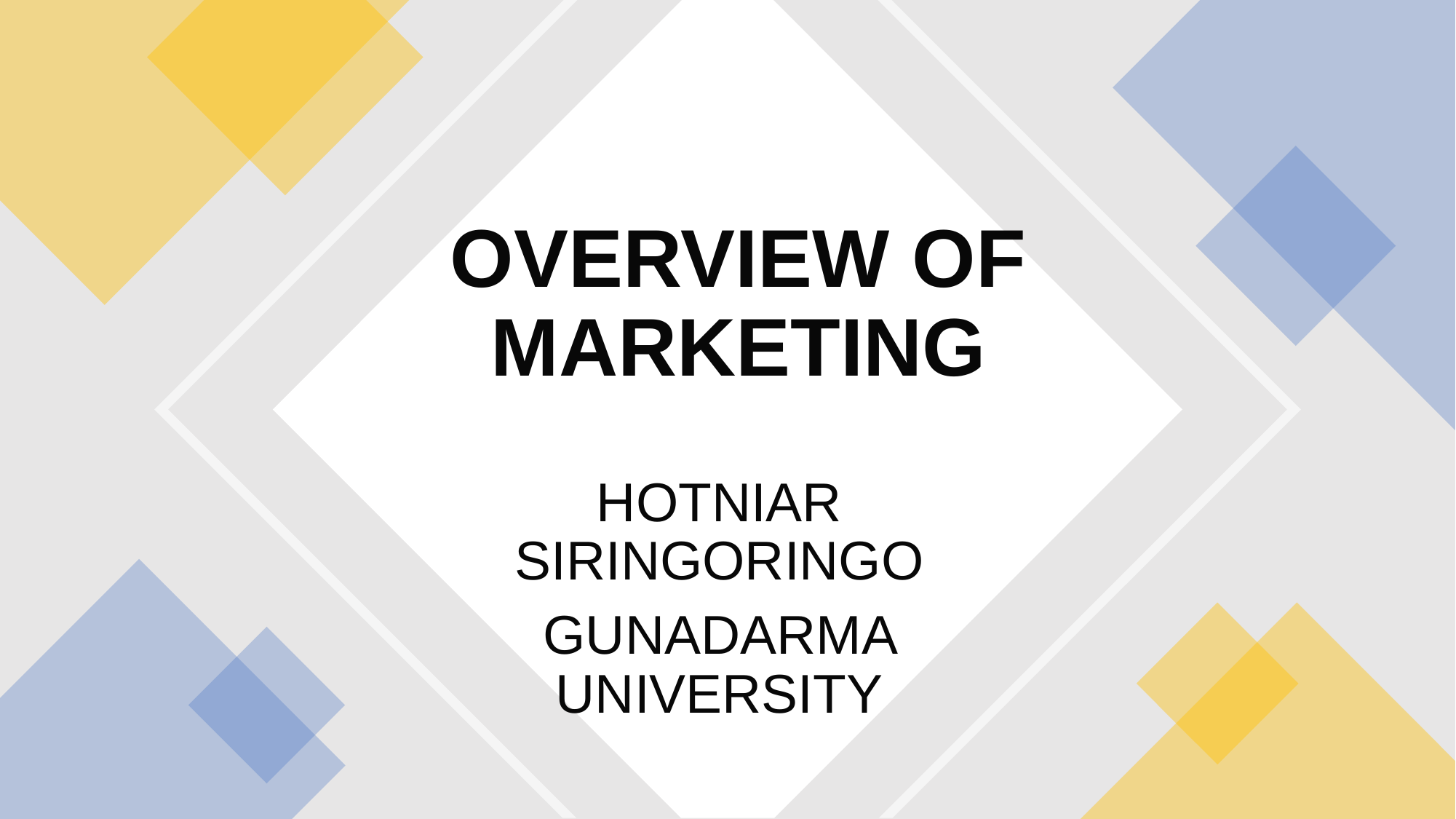

# OVERVIEW OF MARKETING
HOTNIAR SIRINGORINGO
GUNADARMA UNIVERSITY